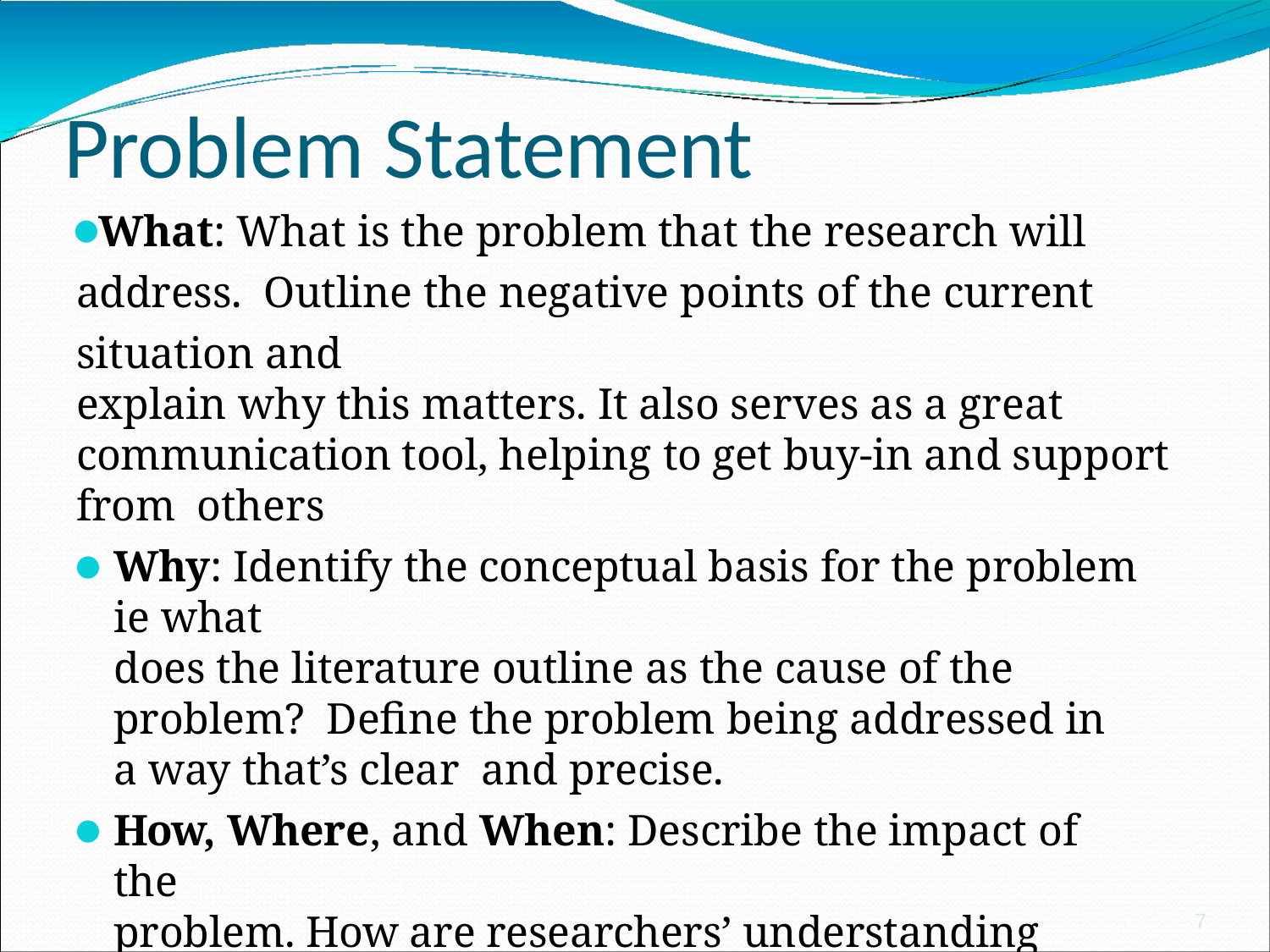

# Problem Statement
What: What is the problem that the research will address.  Outline the negative points of the current situation and
explain why this matters. It also serves as a great  communication tool, helping to get buy-in and support from  others
Why: Identify the conceptual basis for the problem ie what
does the literature outline as the cause of the problem?  Define the problem being addressed in a way that’s clear  and precise.
How, Where, and When: Describe the impact of the
problem. How are researchers’ understanding negatively  impacted by the problem? When and where is the problem  evident?
7